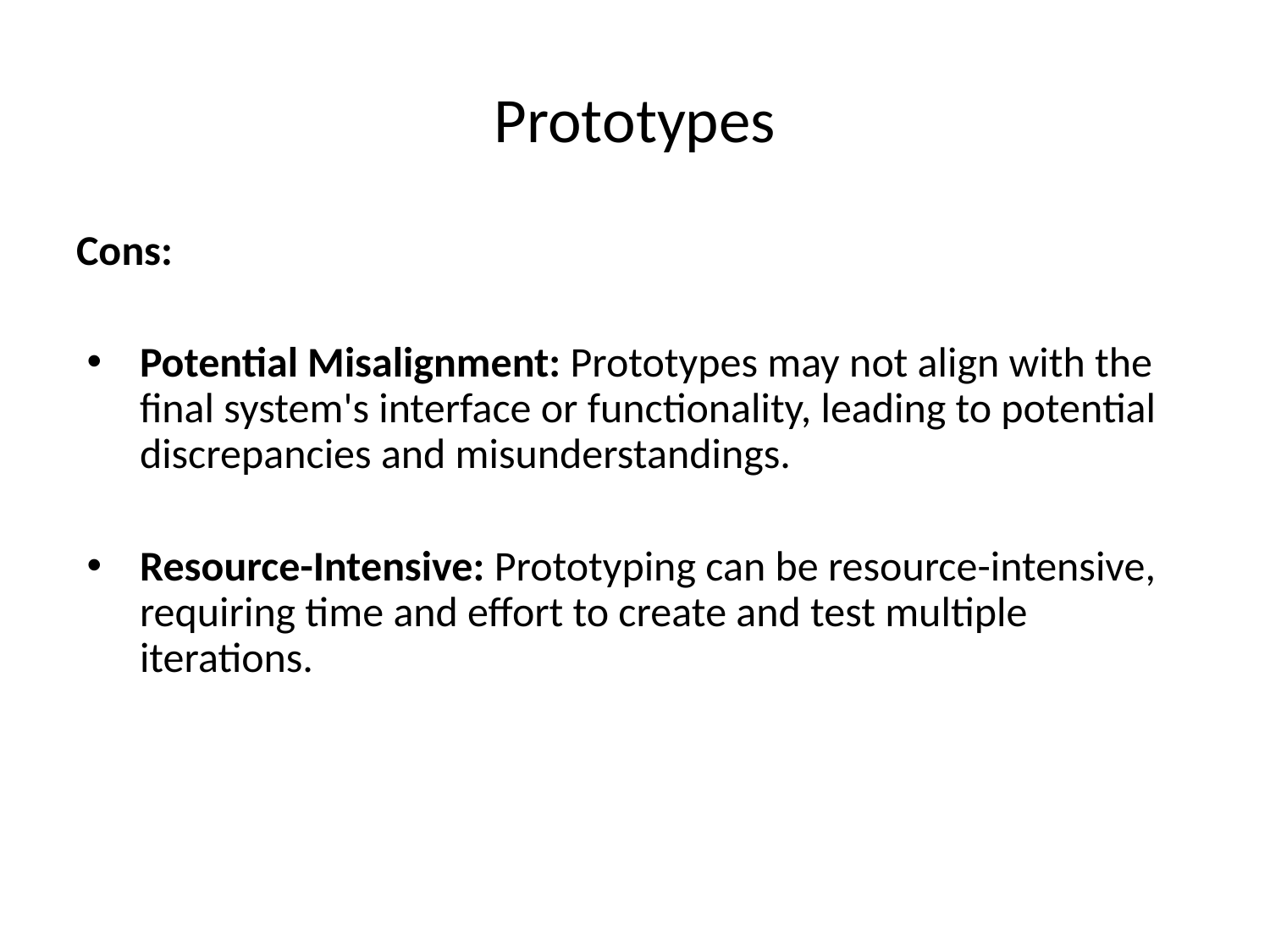

# Prototypes
Cons:

Potential Misalignment: Prototypes may not align with the final system's interface or functionality, leading to potential discrepancies and misunderstandings.

Resource-Intensive: Prototyping can be resource-intensive, requiring time and effort to create and test multiple iterations.